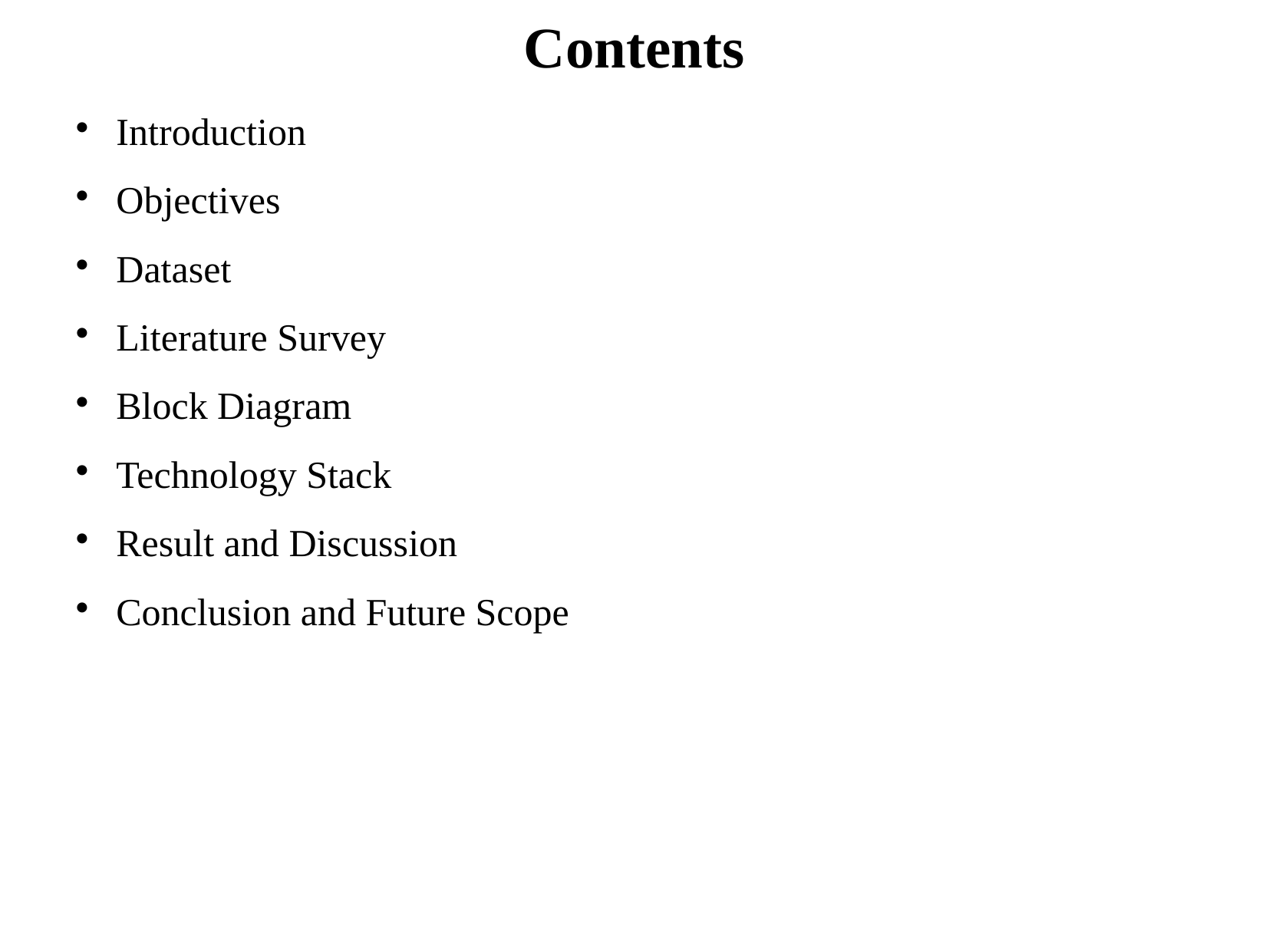

Contents
Introduction
Objectives
Dataset
Literature Survey
Block Diagram
Technology Stack
Result and Discussion
Conclusion and Future Scope